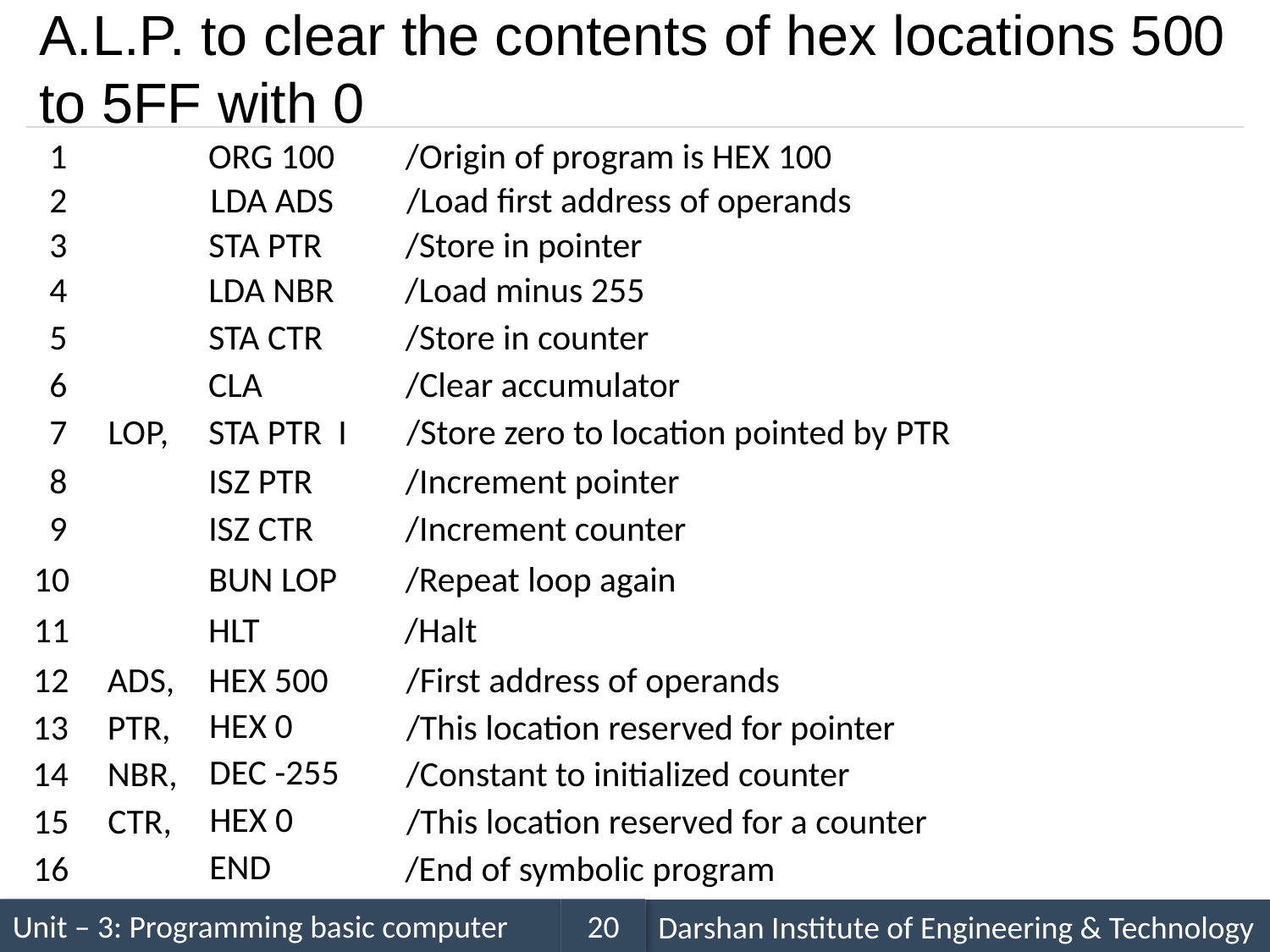

# A.L.P. to clear the contents of hex locations 500 to 5FF with 0
1
ORG 100
/Origin of program is HEX 100
2
LDA ADS
/Load first address of operands
3
STA PTR
/Store in pointer
4
LDA NBR
/Load minus 255
5
STA CTR
/Store in counter
6
CLA
/Clear accumulator
7
LOP,
STA PTR  I
/Store zero to location pointed by PTR
8
ISZ PTR
/Increment pointer
9
ISZ CTR
/Increment counter
10
BUN LOP
/Repeat loop again
11
HLT
/Halt
12
ADS,
HEX 500
/First address of operands
HEX 0
13
PTR,
/This location reserved for pointer
DEC -255
14
NBR,
/Constant to initialized counter
HEX 0
15
CTR,
/This location reserved for a counter
END
16
/End of symbolic program